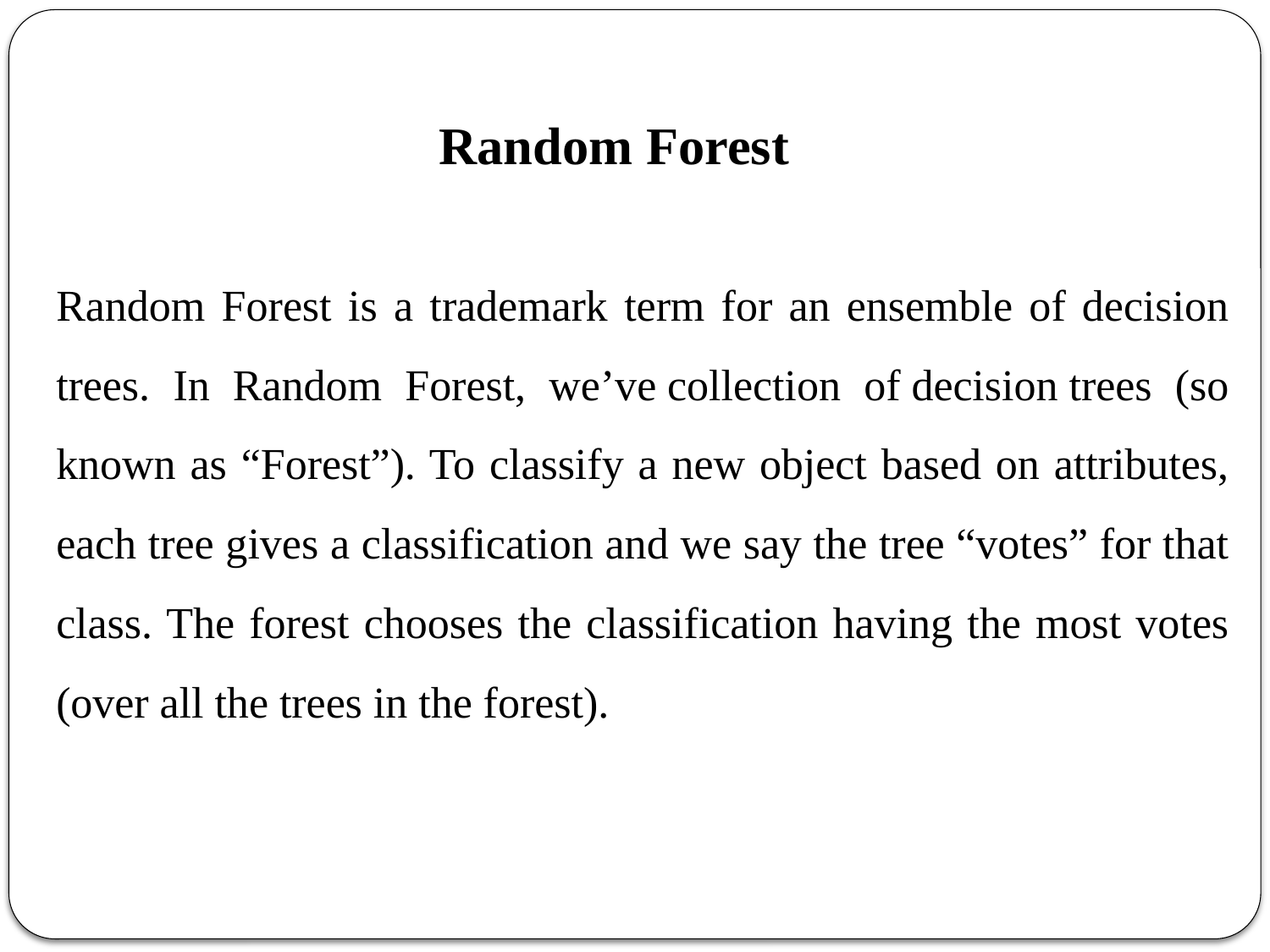

Random Forest
Random Forest is a trademark term for an ensemble of decision trees. In Random Forest, we’ve collection of decision trees (so known as “Forest”). To classify a new object based on attributes, each tree gives a classification and we say the tree “votes” for that class. The forest chooses the classification having the most votes (over all the trees in the forest).